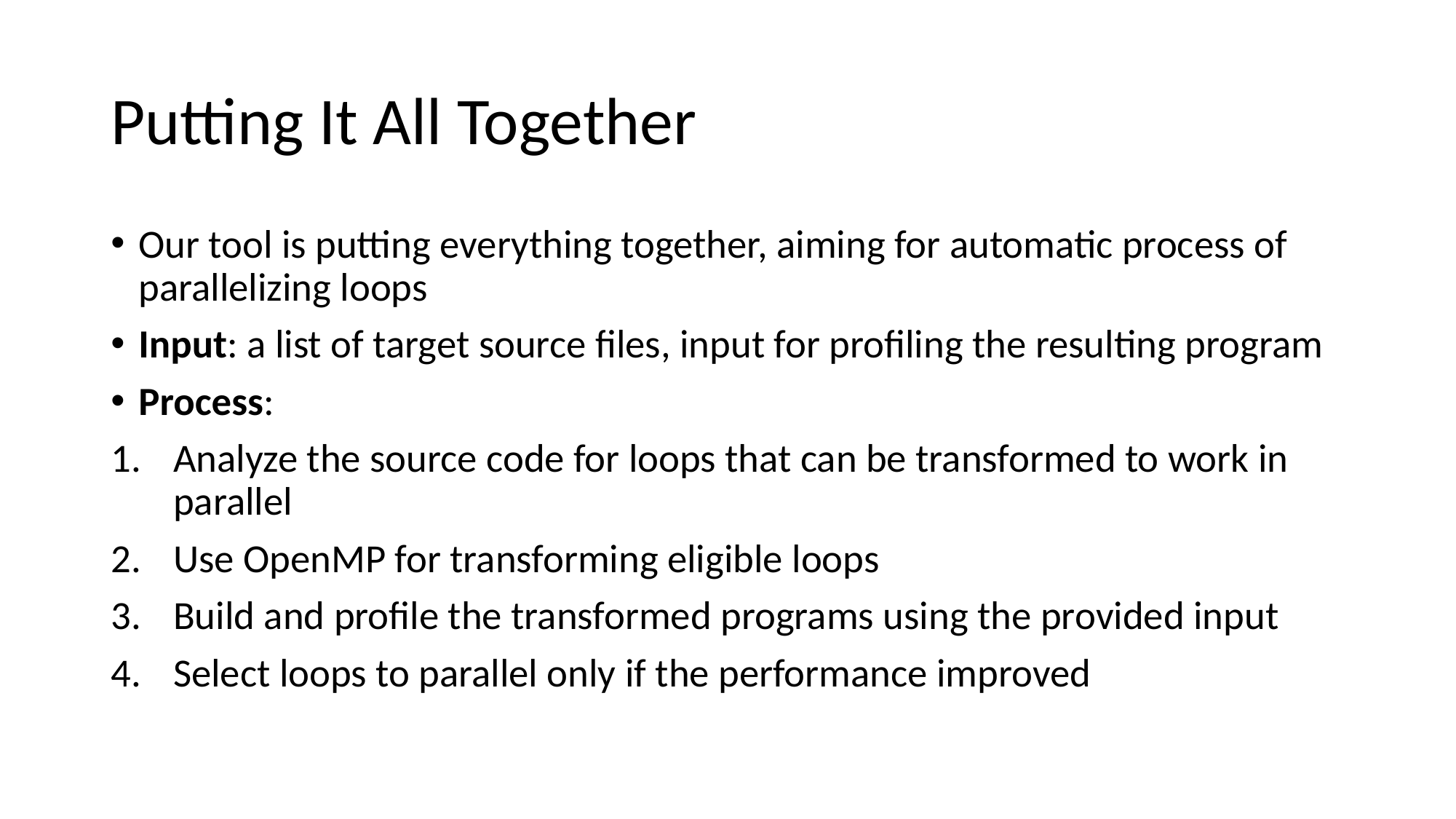

# Putting It All Together
Our tool is putting everything together, aiming for automatic process of parallelizing loops
Input: a list of target source files, input for profiling the resulting program
Process:
Analyze the source code for loops that can be transformed to work in parallel
Use OpenMP for transforming eligible loops
Build and profile the transformed programs using the provided input
Select loops to parallel only if the performance improved